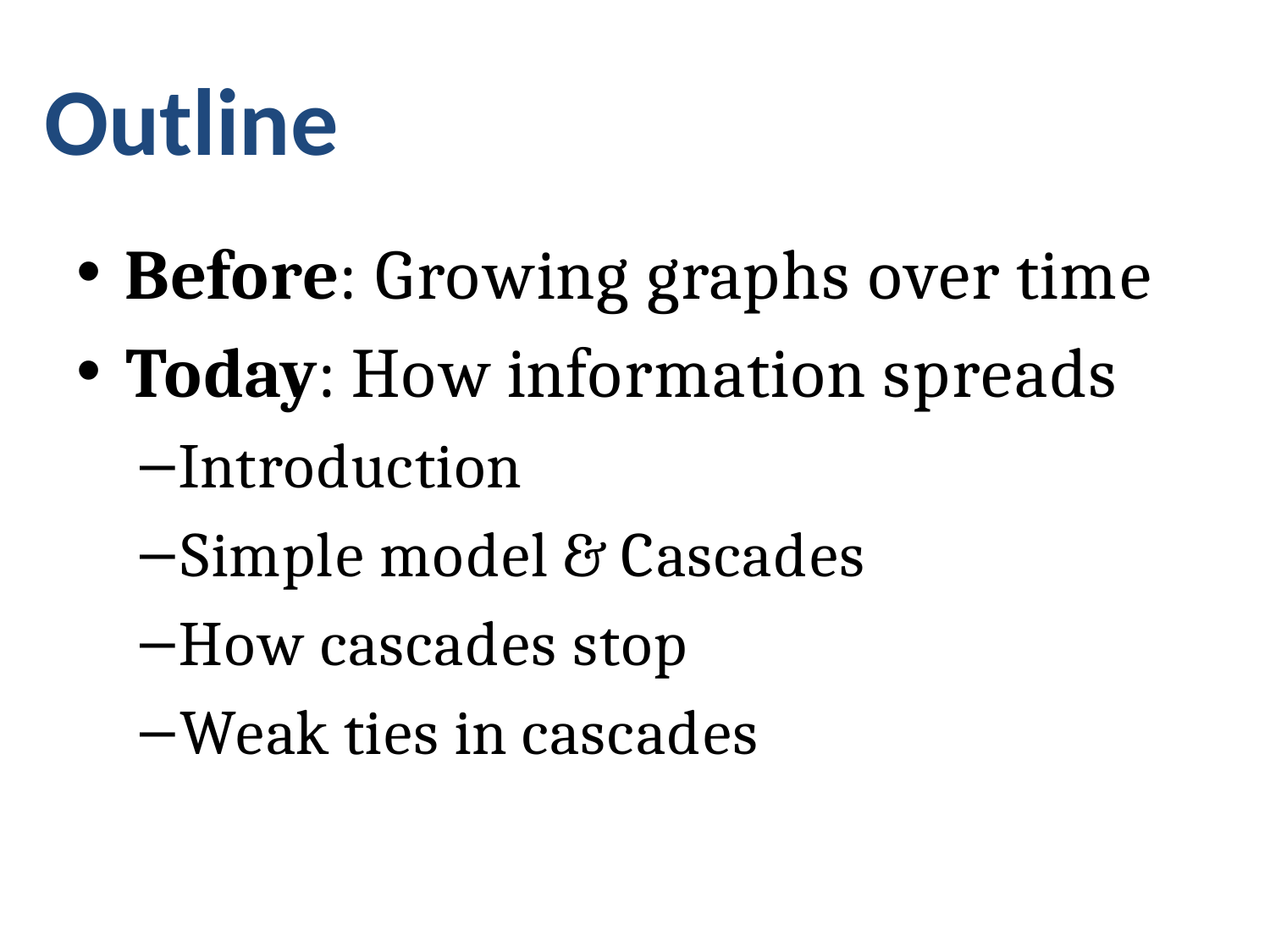

# Outline
Before: Growing graphs over time
Today: How information spreads
Introduction
Simple model & Cascades
How cascades stop
Weak ties in cascades